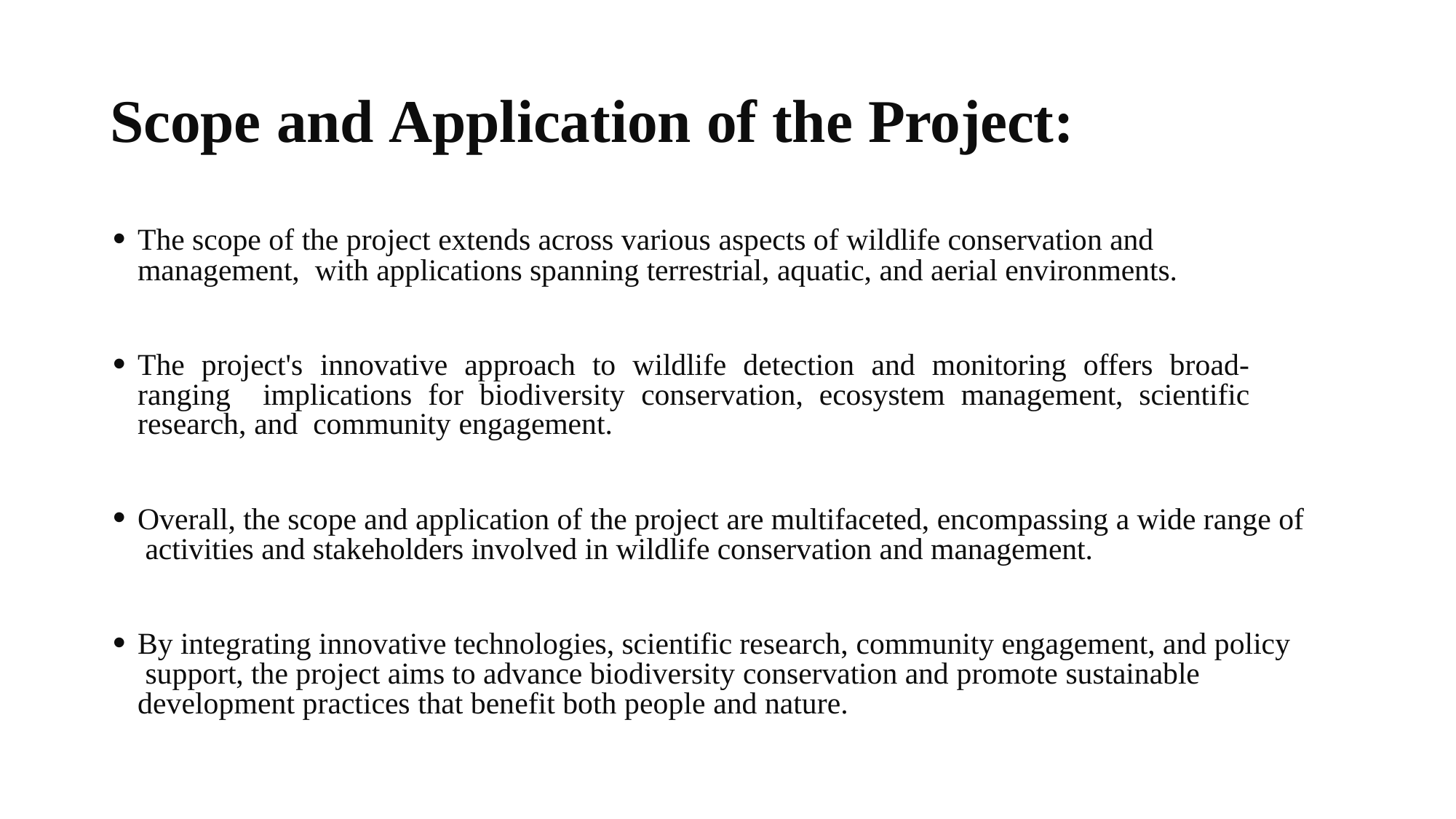

# Scope and Application of the Project:
The scope of the project extends across various aspects of wildlife conservation and management,  with applications spanning terrestrial, aquatic, and aerial environments.

The project's innovative approach to wildlife detection and monitoring offers broad-ranging  implications for biodiversity conservation, ecosystem management, scientific research, and  community engagement.

Overall, the scope and application of the project are multifaceted, encompassing a wide range of  activities and stakeholders involved in wildlife conservation and management.

By integrating innovative technologies, scientific research, community engagement, and policy  support, the project aims to advance biodiversity conservation and promote sustainable  development practices that benefit both people and nature.